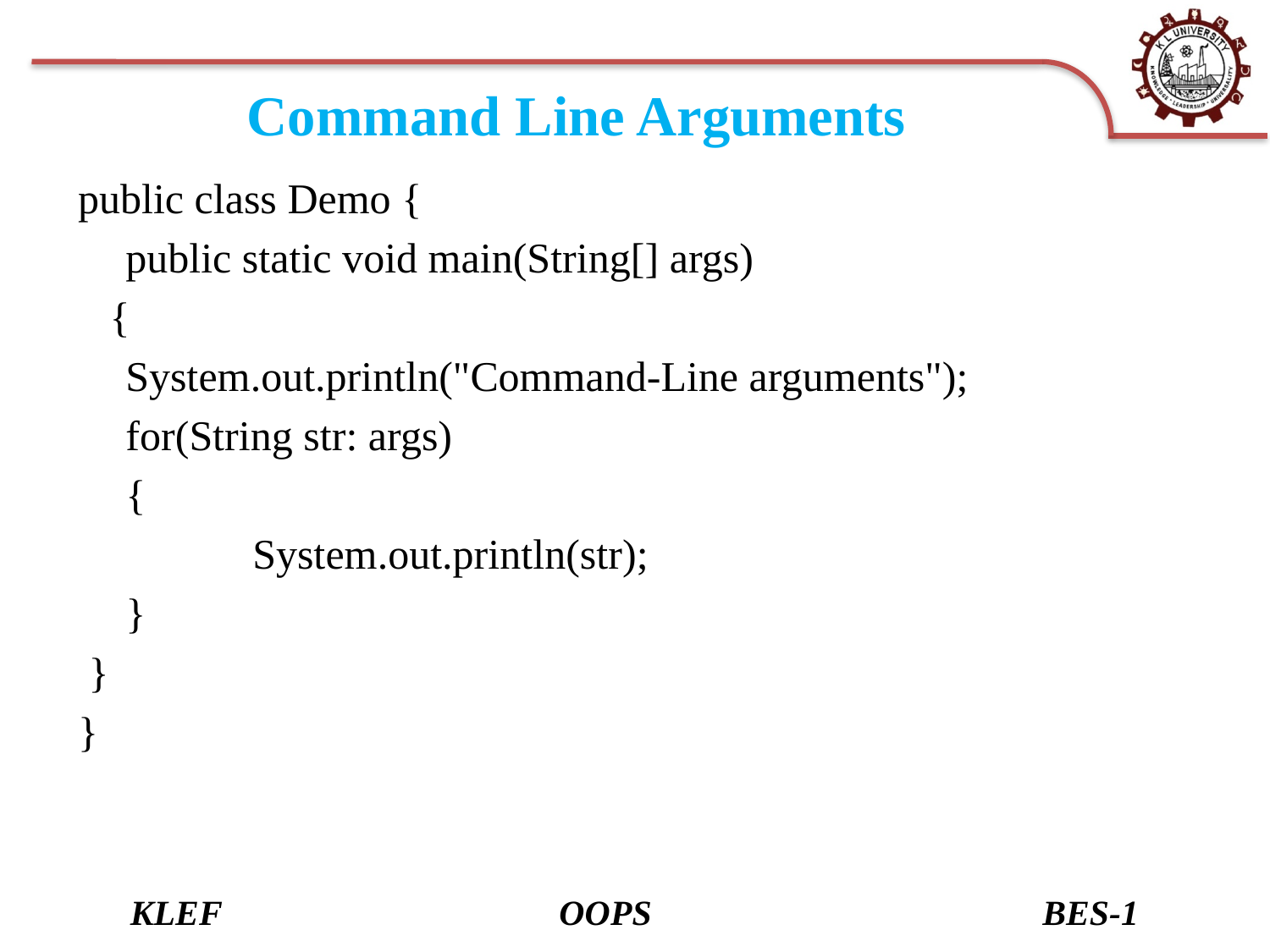

# Command Line Arguments
public class Demo {
	public static void main(String[] args)
   {
	System.out.println("Command-Line arguments");
	for(String str: args)
 	{
		System.out.println(str);
	}
 }
}
KLEF                                      OOPS                                            BES-1